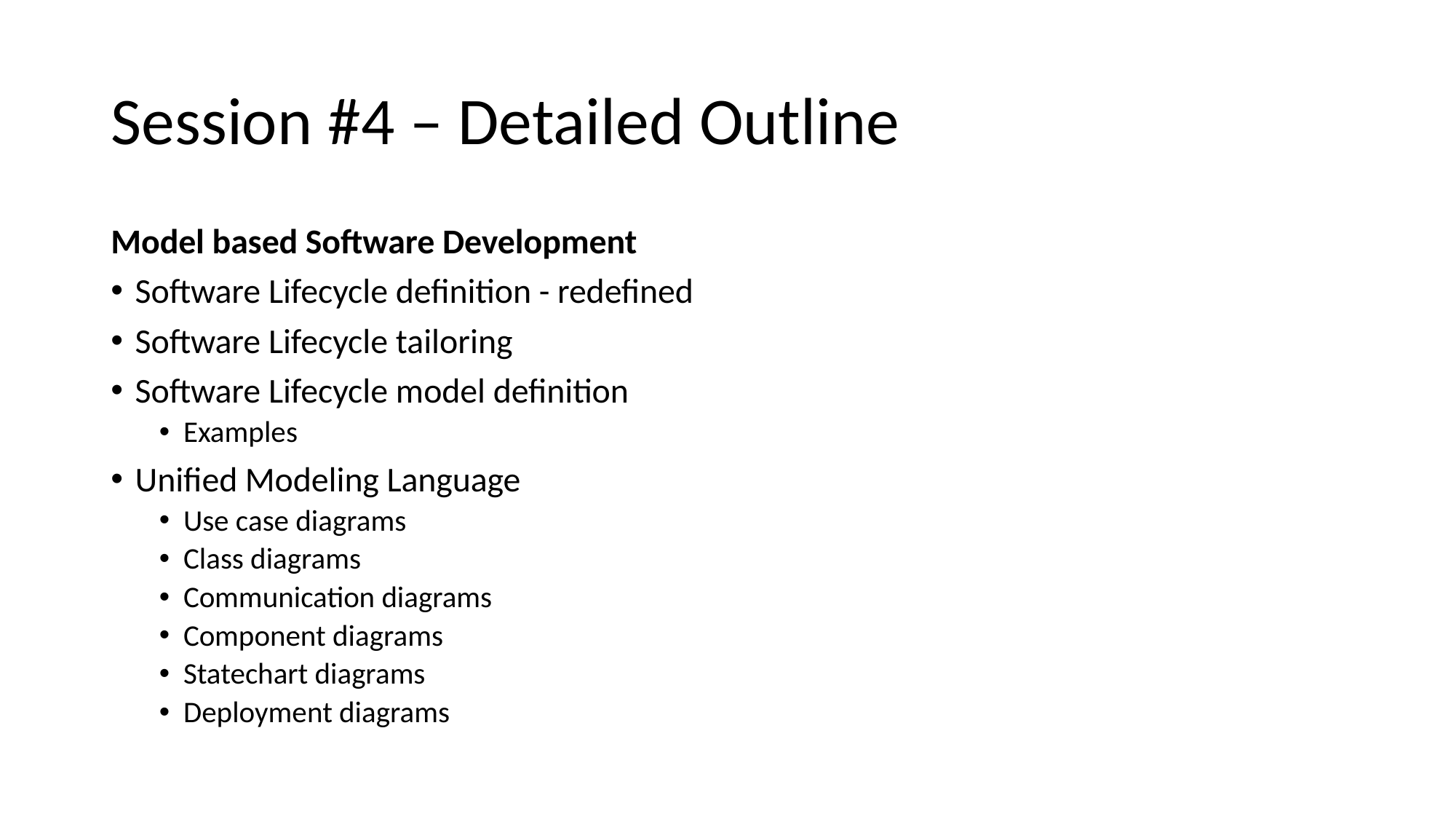

# Session #4 – Detailed Outline
Model based Software Development
Software Lifecycle definition - redefined
Software Lifecycle tailoring
Software Lifecycle model definition
Examples
Unified Modeling Language
Use case diagrams
Class diagrams
Communication diagrams
Component diagrams
Statechart diagrams
Deployment diagrams